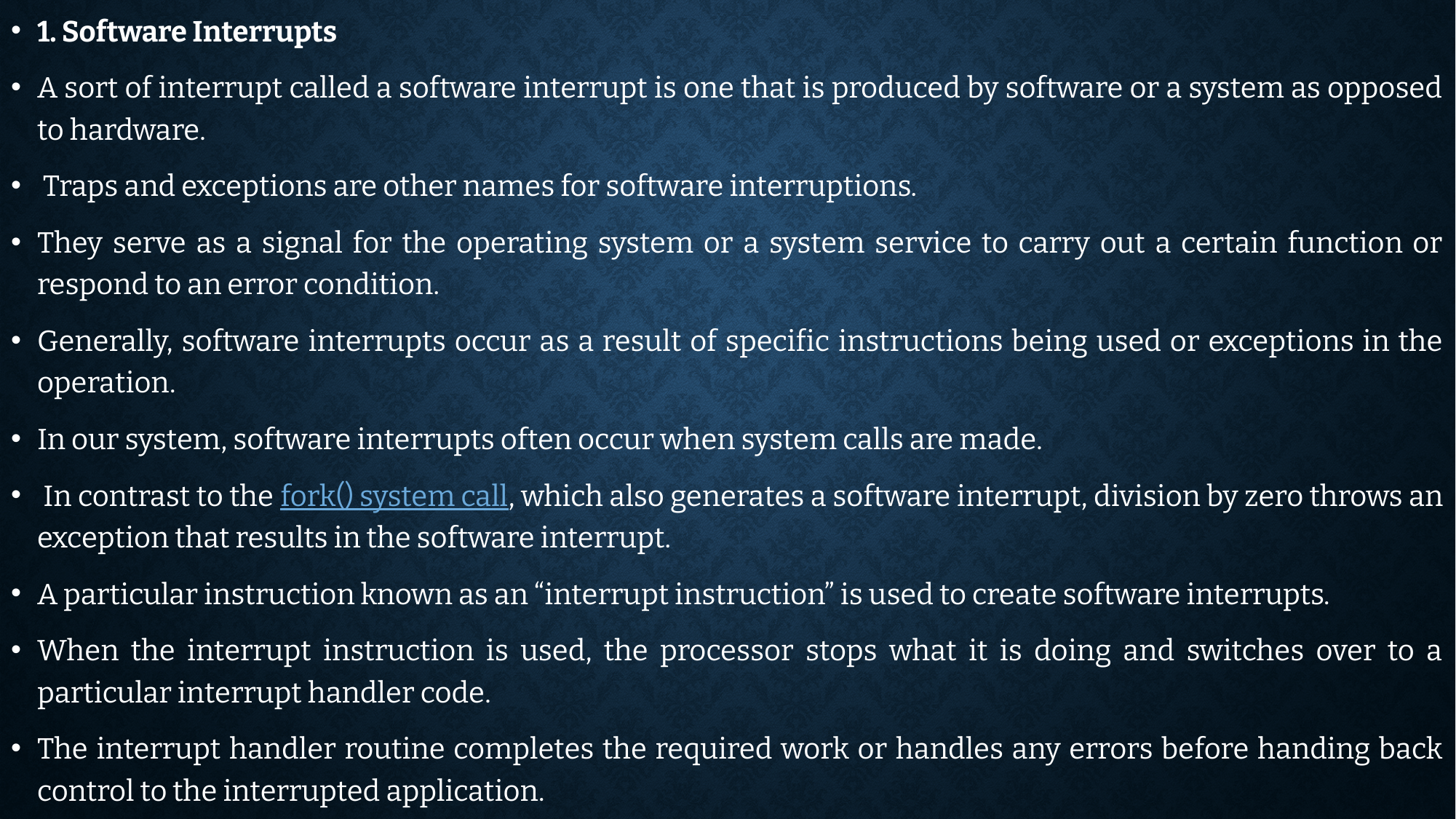

1. Software Interrupts
A sort of interrupt called a software interrupt is one that is produced by software or a system as opposed to hardware.
 Traps and exceptions are other names for software interruptions.
They serve as a signal for the operating system or a system service to carry out a certain function or respond to an error condition.
Generally, software interrupts occur as a result of specific instructions being used or exceptions in the operation.
In our system, software interrupts often occur when system calls are made.
 In contrast to the fork() system call, which also generates a software interrupt, division by zero throws an exception that results in the software interrupt.
A particular instruction known as an “interrupt instruction” is used to create software interrupts.
When the interrupt instruction is used, the processor stops what it is doing and switches over to a particular interrupt handler code.
The interrupt handler routine completes the required work or handles any errors before handing back control to the interrupted application.